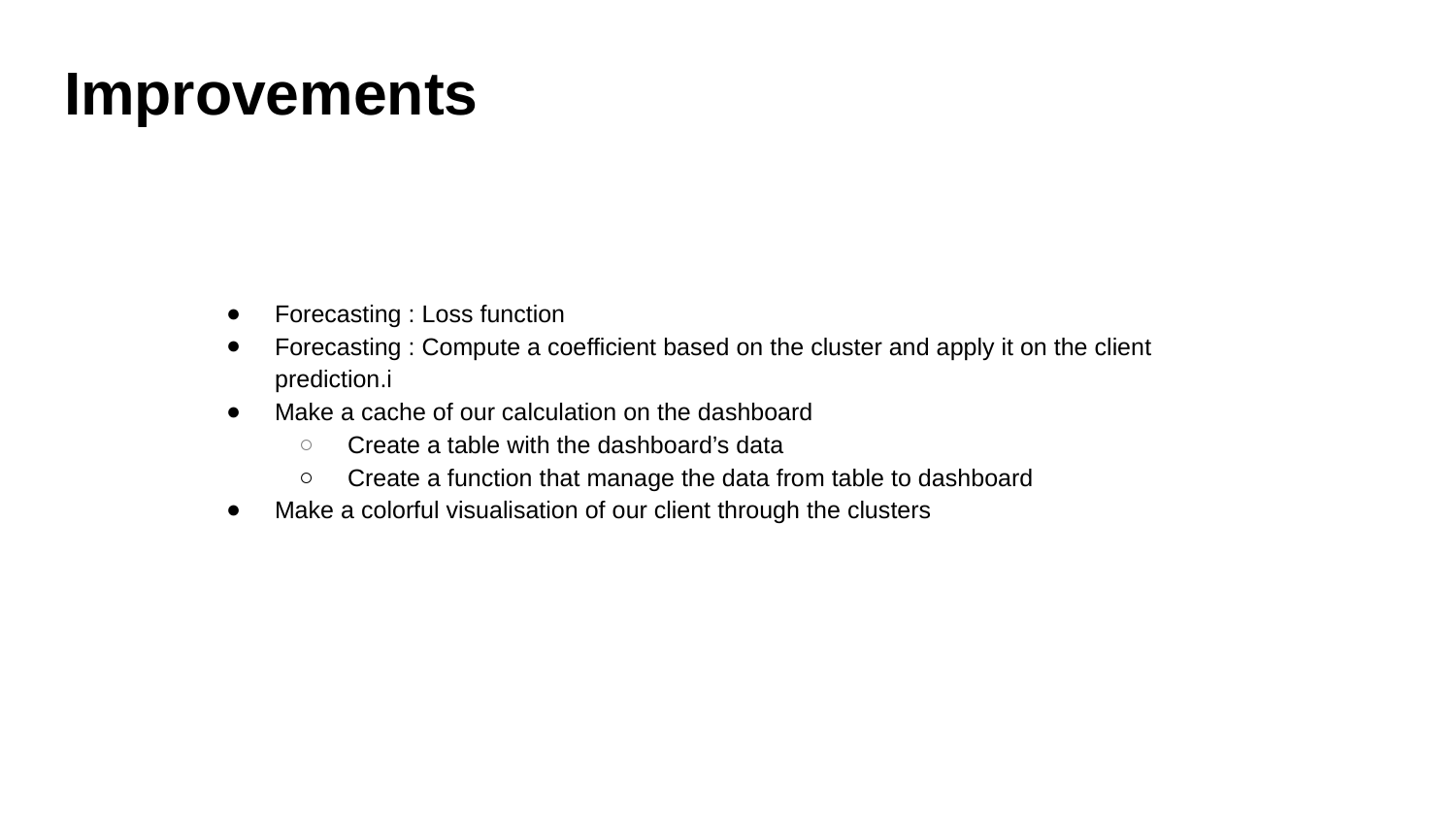

# Improvements
Forecasting : Loss function
Forecasting : Compute a coefficient based on the cluster and apply it on the client prediction.i
Make a cache of our calculation on the dashboard
Create a table with the dashboard’s data
Create a function that manage the data from table to dashboard
Make a colorful visualisation of our client through the clusters